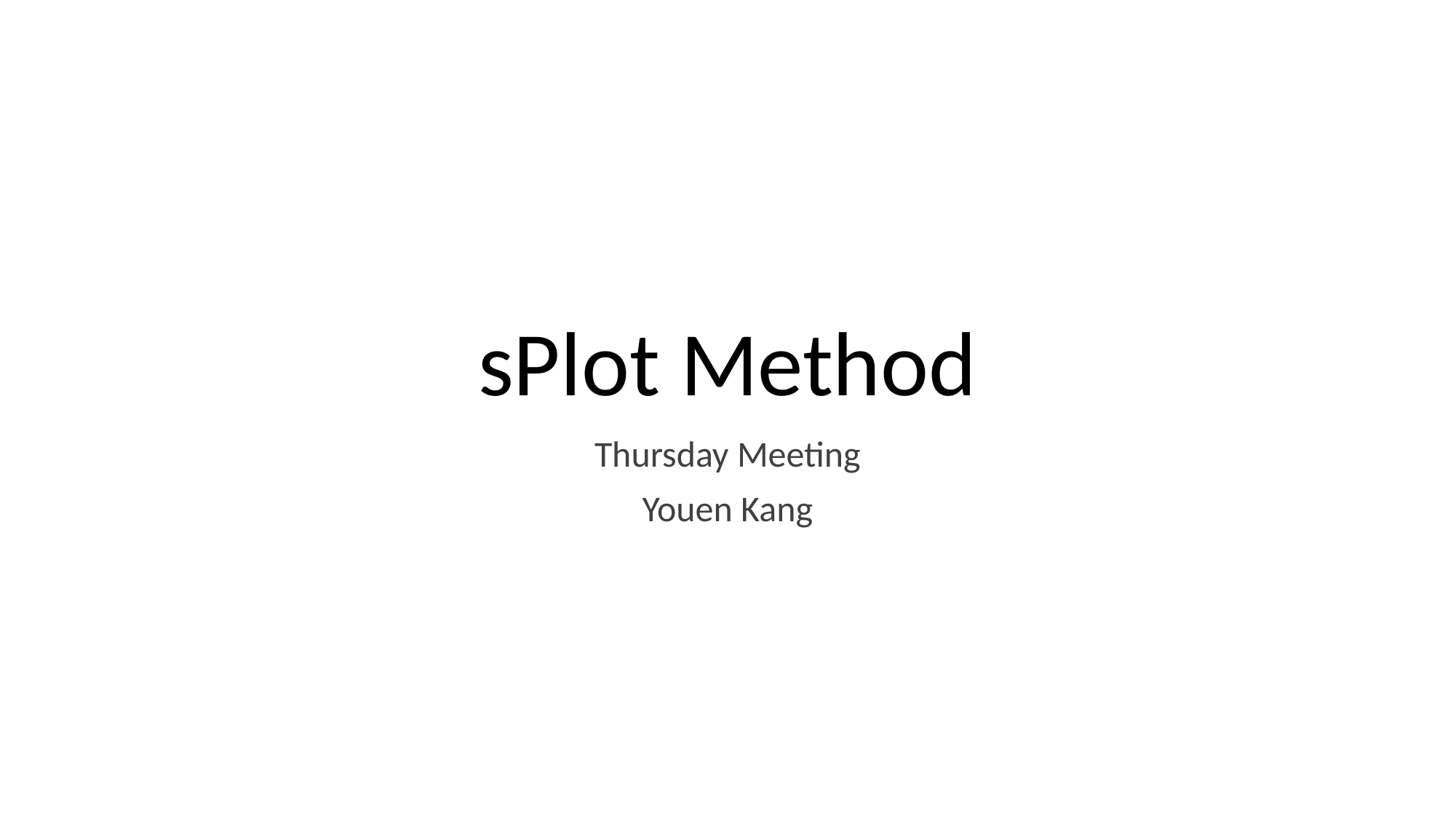

# sPlot Method
Thursday Meeting
Youen Kang